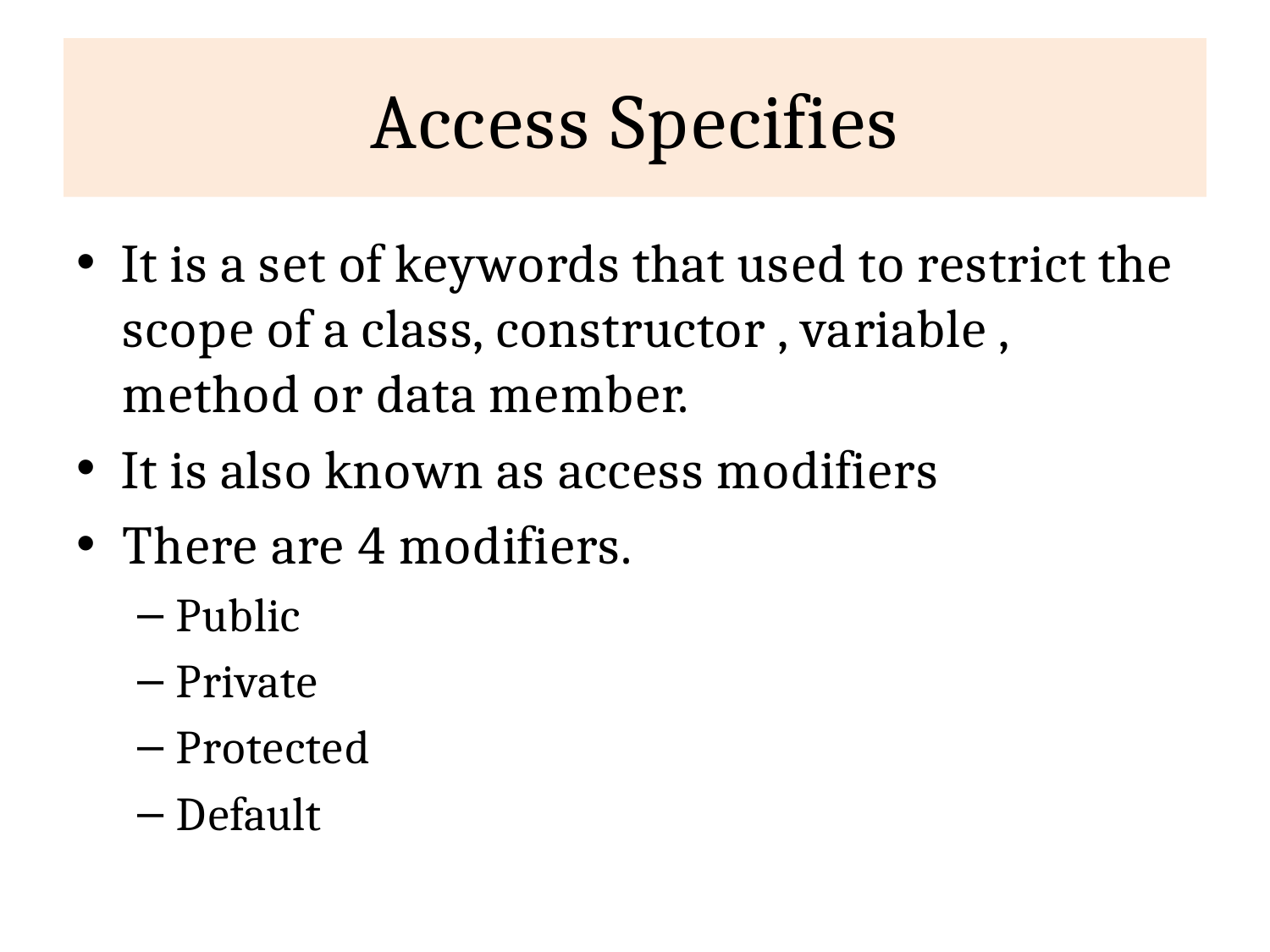

# Access Specifies
It is a set of keywords that used to restrict the scope of a class, constructor , variable , method or data member.
It is also known as access modifiers
There are 4 modifiers.
Public
Private
Protected
Default